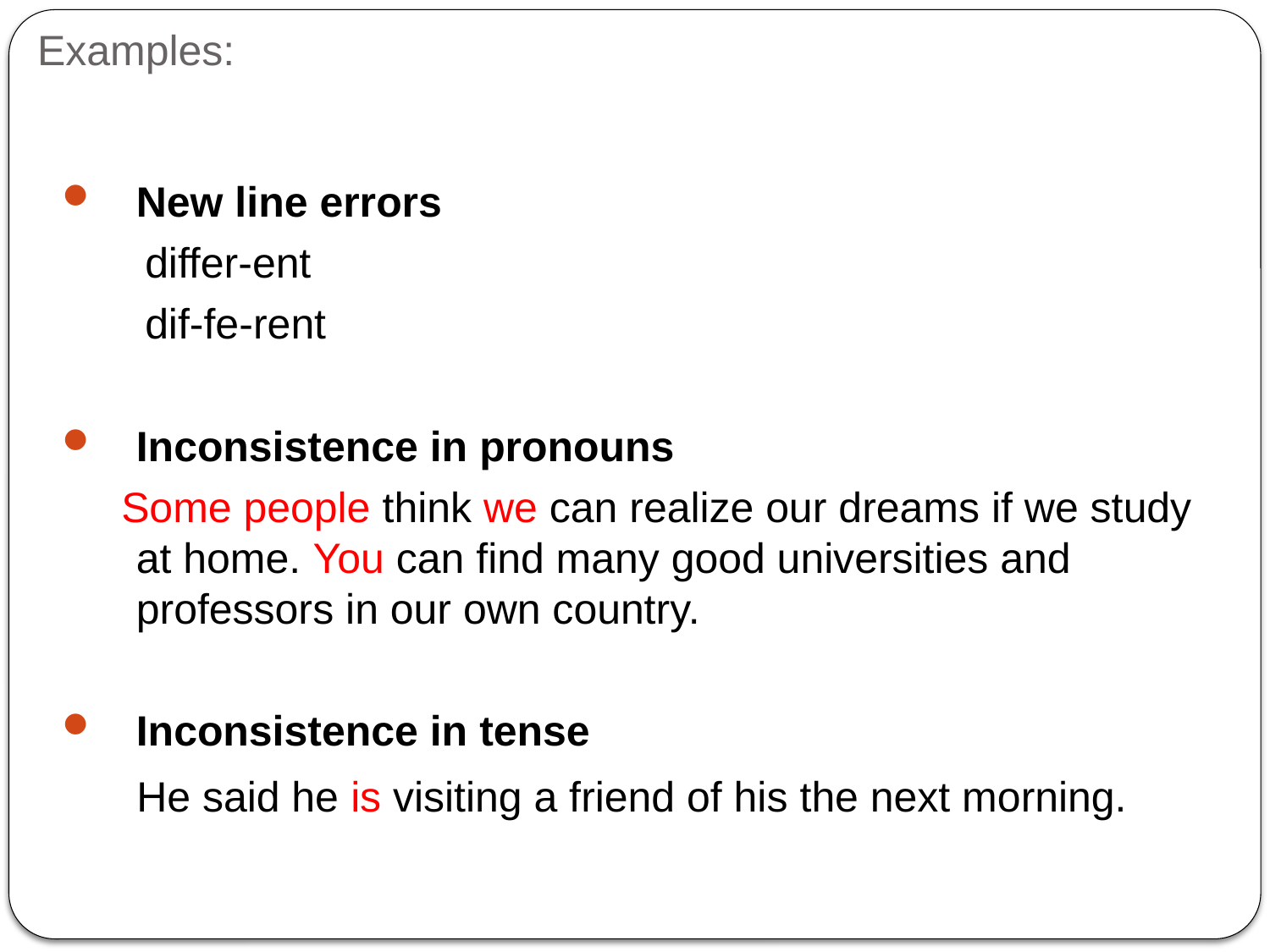

# Examples:
New line errors
       differ-ent
       dif-fe-rent

Inconsistence in pronouns
     Some people think we can realize our dreams if we study at home. You can find many good universities and professors in our own country.

Inconsistence in tense

 He said he is visiting a friend of his the next morning.